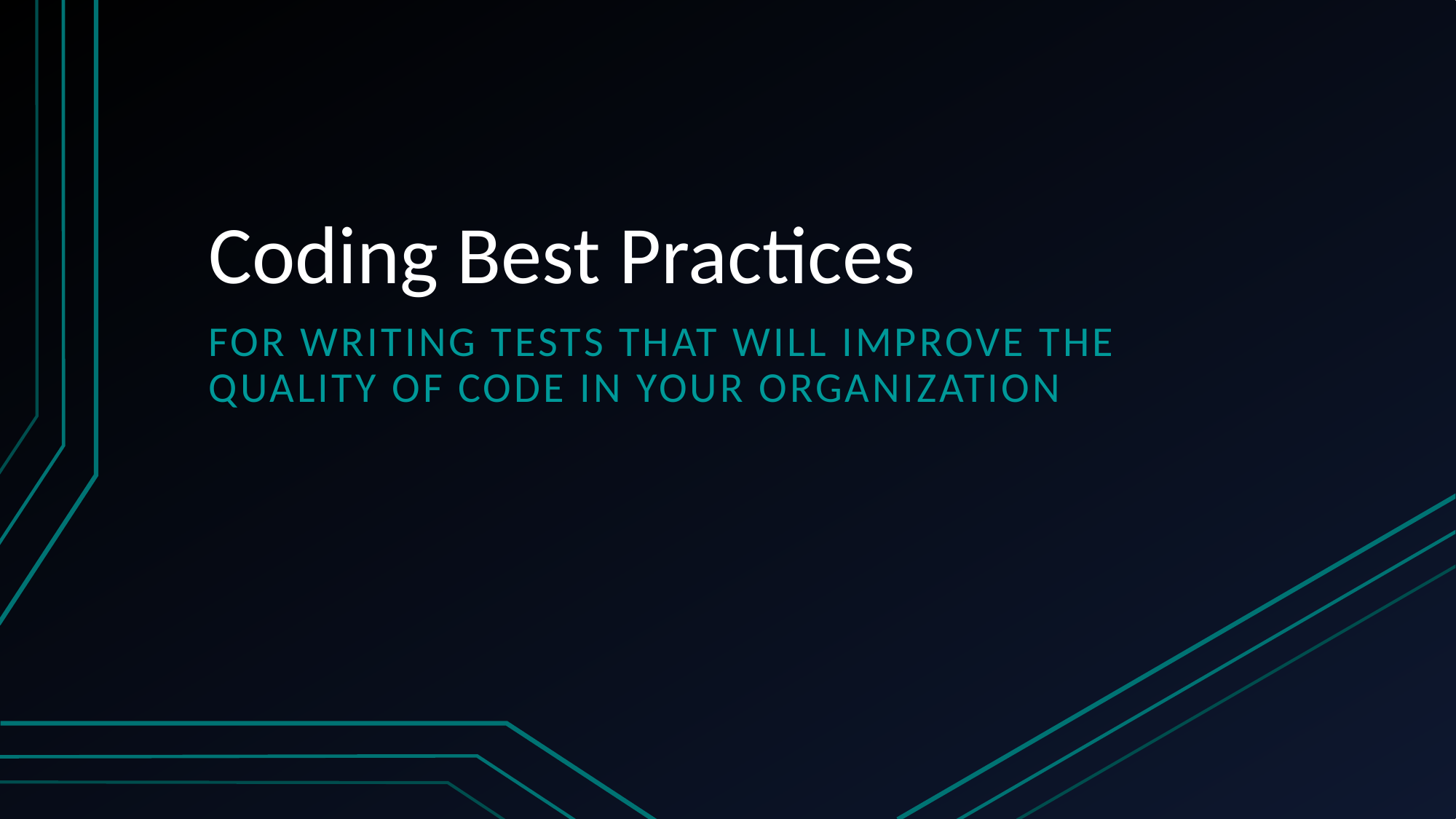

# Coding Best Practices
For writing tests that will improve the quality of code in your organization